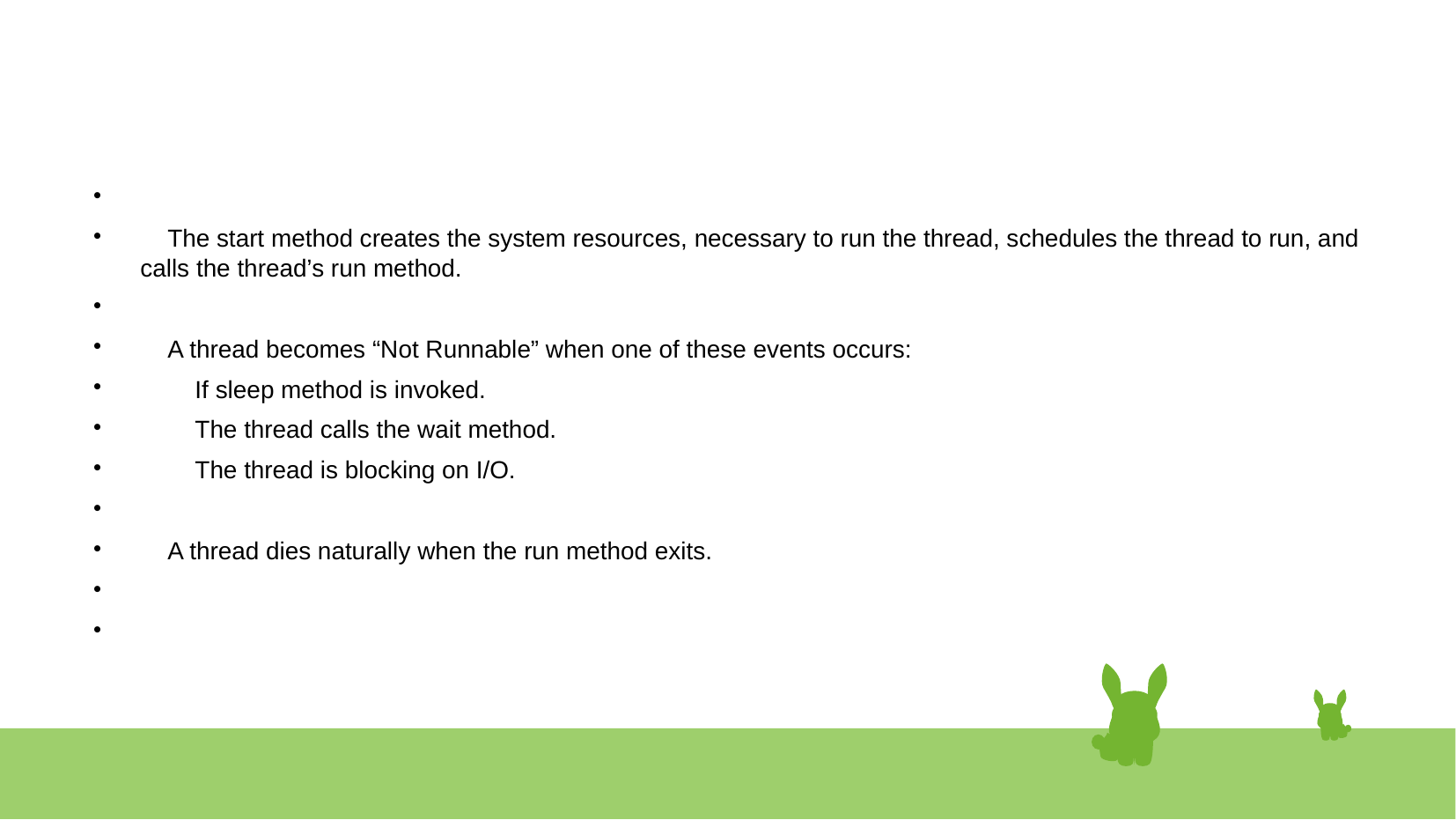

#

    The start method creates the system resources, necessary to run the thread, schedules the thread to run, and calls the thread’s run method.

    A thread becomes “Not Runnable” when one of these events occurs:
        If sleep method is invoked.
        The thread calls the wait method.
        The thread is blocking on I/O.

    A thread dies naturally when the run method exits.